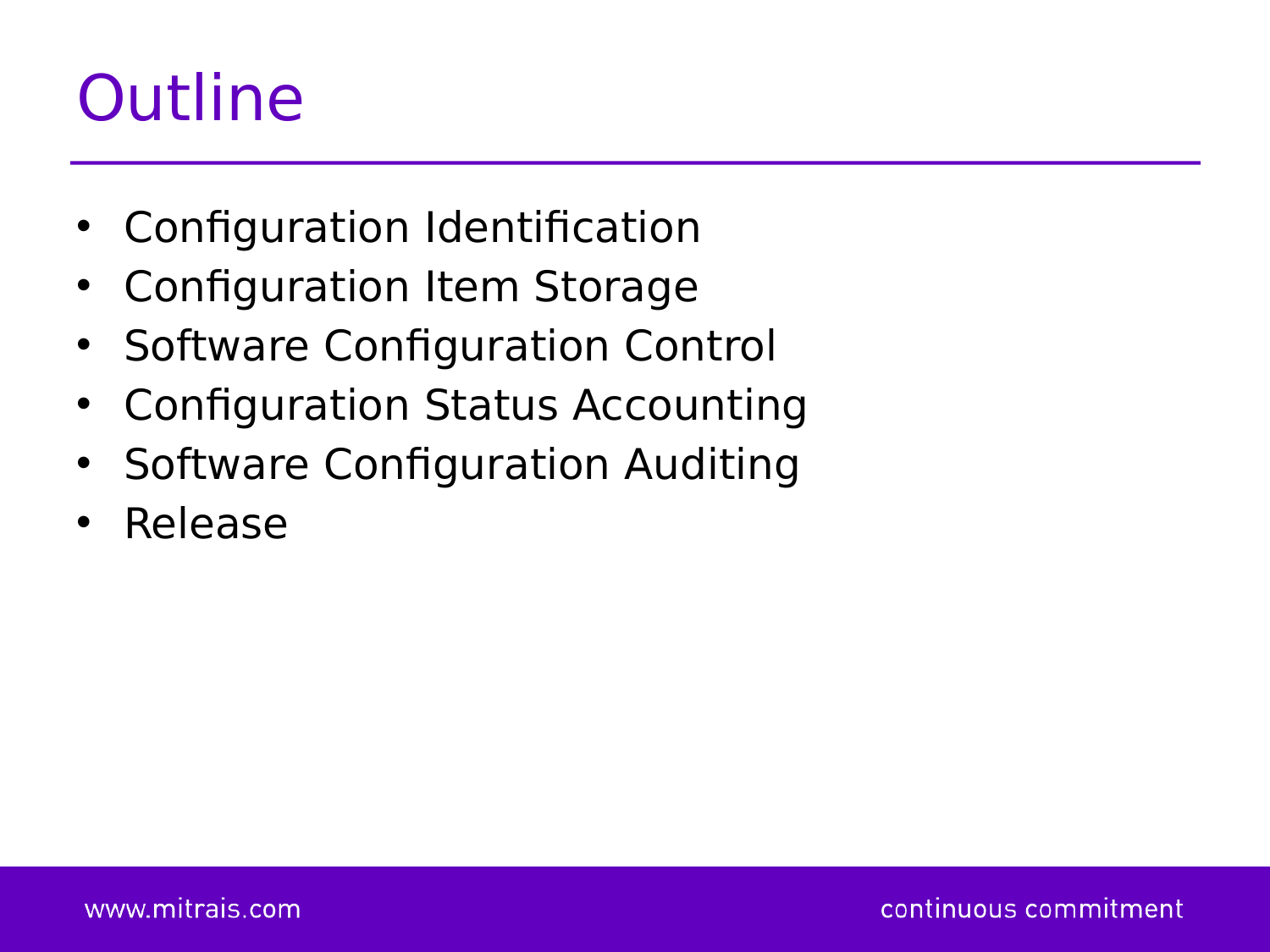

# Outline
Configuration Identification
Configuration Item Storage
Software Configuration Control
Configuration Status Accounting
Software Configuration Auditing
Release